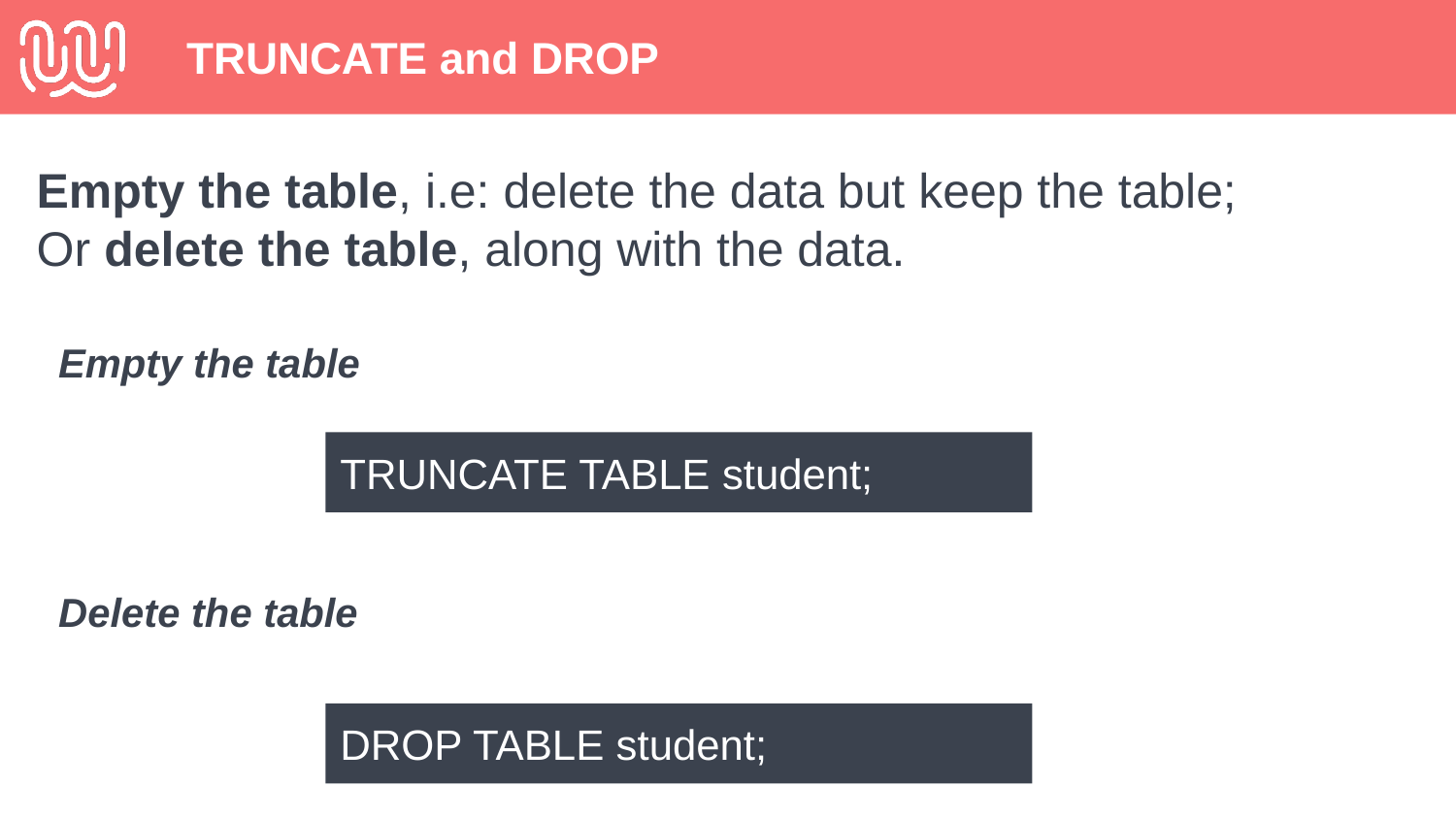

# TRUNCATE and DROP
Empty the table, i.e: delete the data but keep the table;
Or delete the table, along with the data.
Empty the table
TRUNCATE TABLE student;
Delete the table
DROP TABLE student;